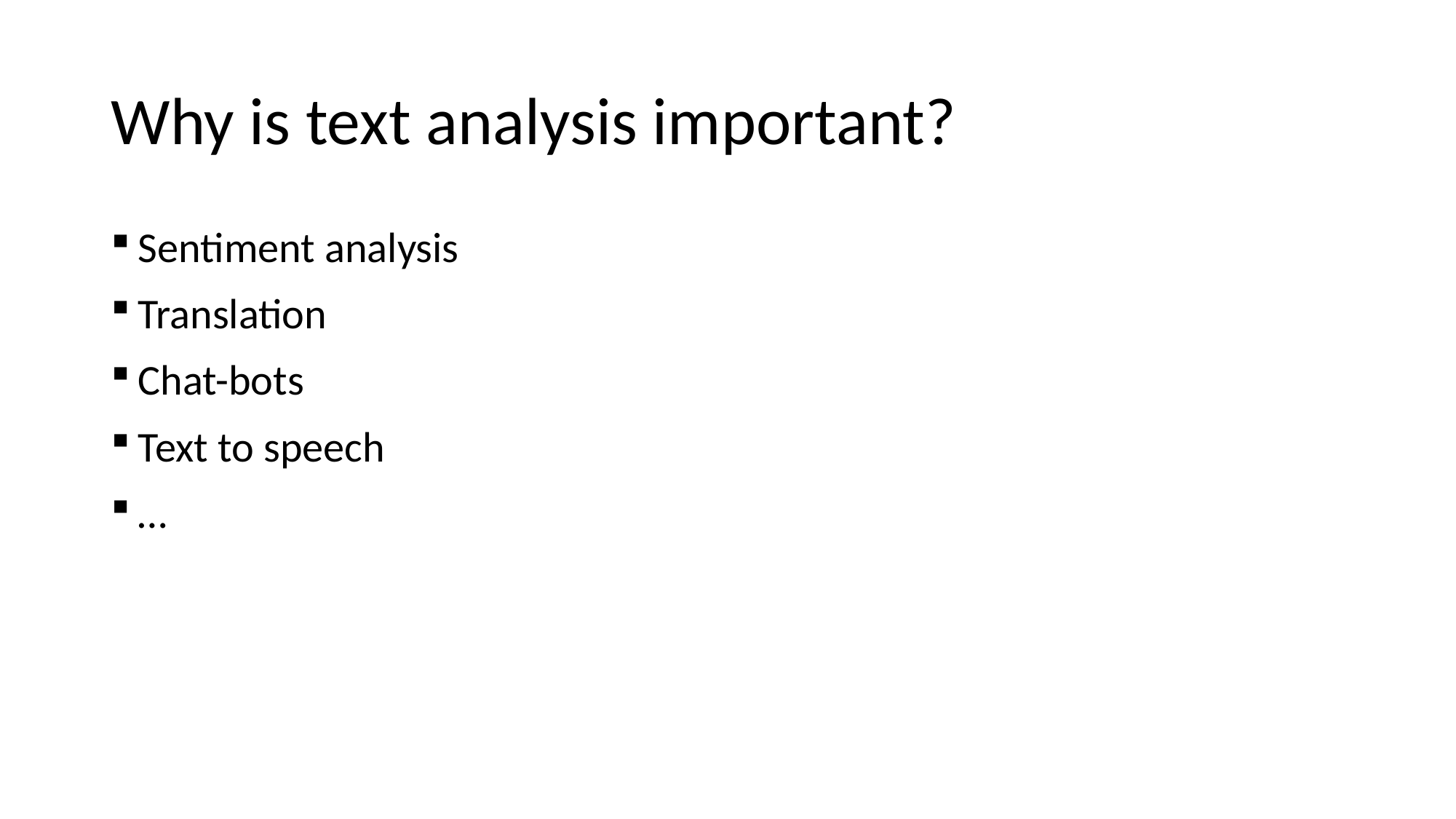

# Why is text analysis important?
Sentiment analysis
Translation
Chat-bots
Text to speech
…